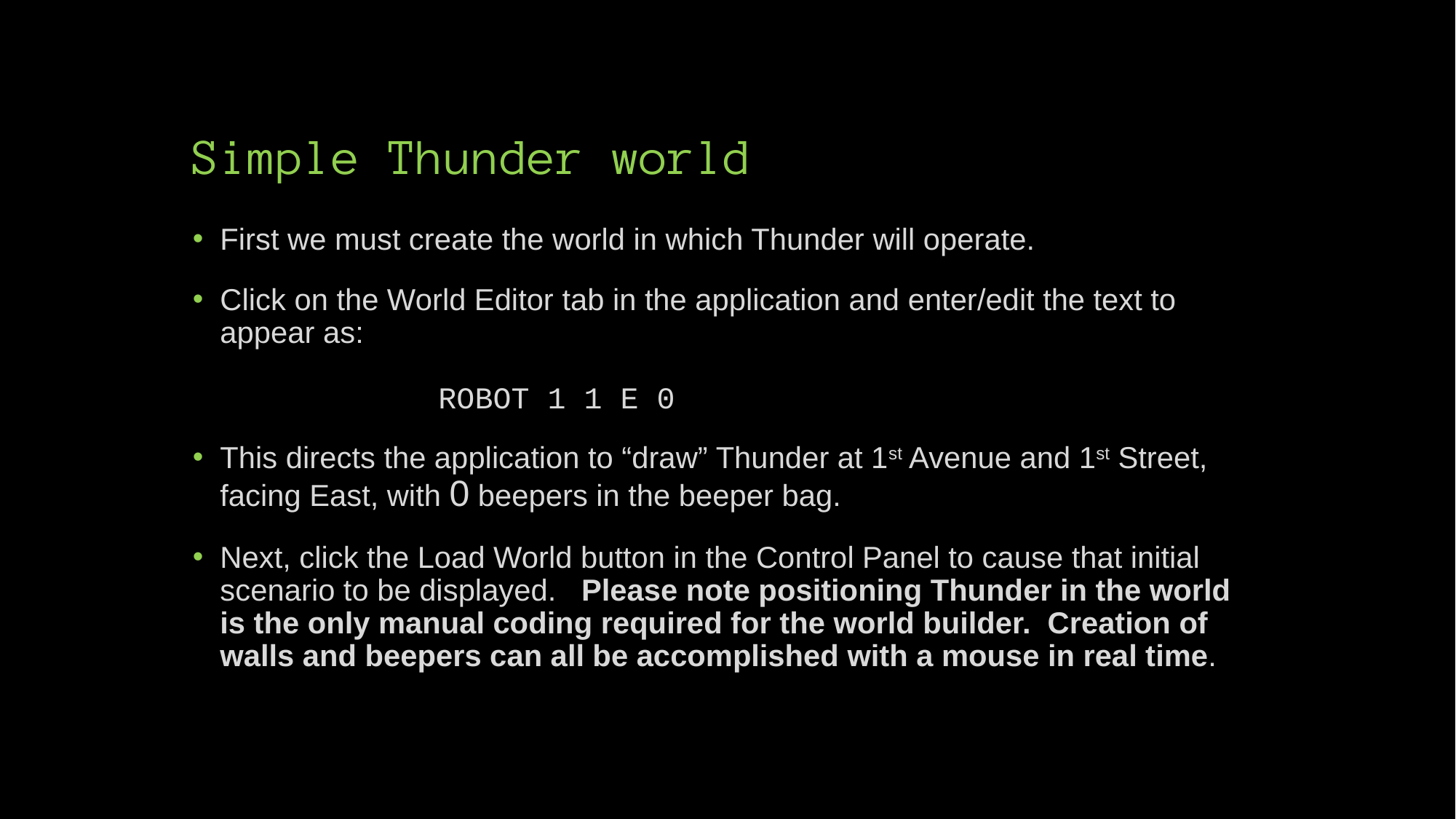

# Simple Thunder world
First we must create the world in which Thunder will operate.
Click on the World Editor tab in the application and enter/edit the text to appear as:
		ROBOT 1 1 E 0
This directs the application to “draw” Thunder at 1st Avenue and 1st Street, facing East, with 0 beepers in the beeper bag.
Next, click the Load World button in the Control Panel to cause that initial scenario to be displayed.   Please note positioning Thunder in the world is the only manual coding required for the world builder.  Creation of walls and beepers can all be accomplished with a mouse in real time.